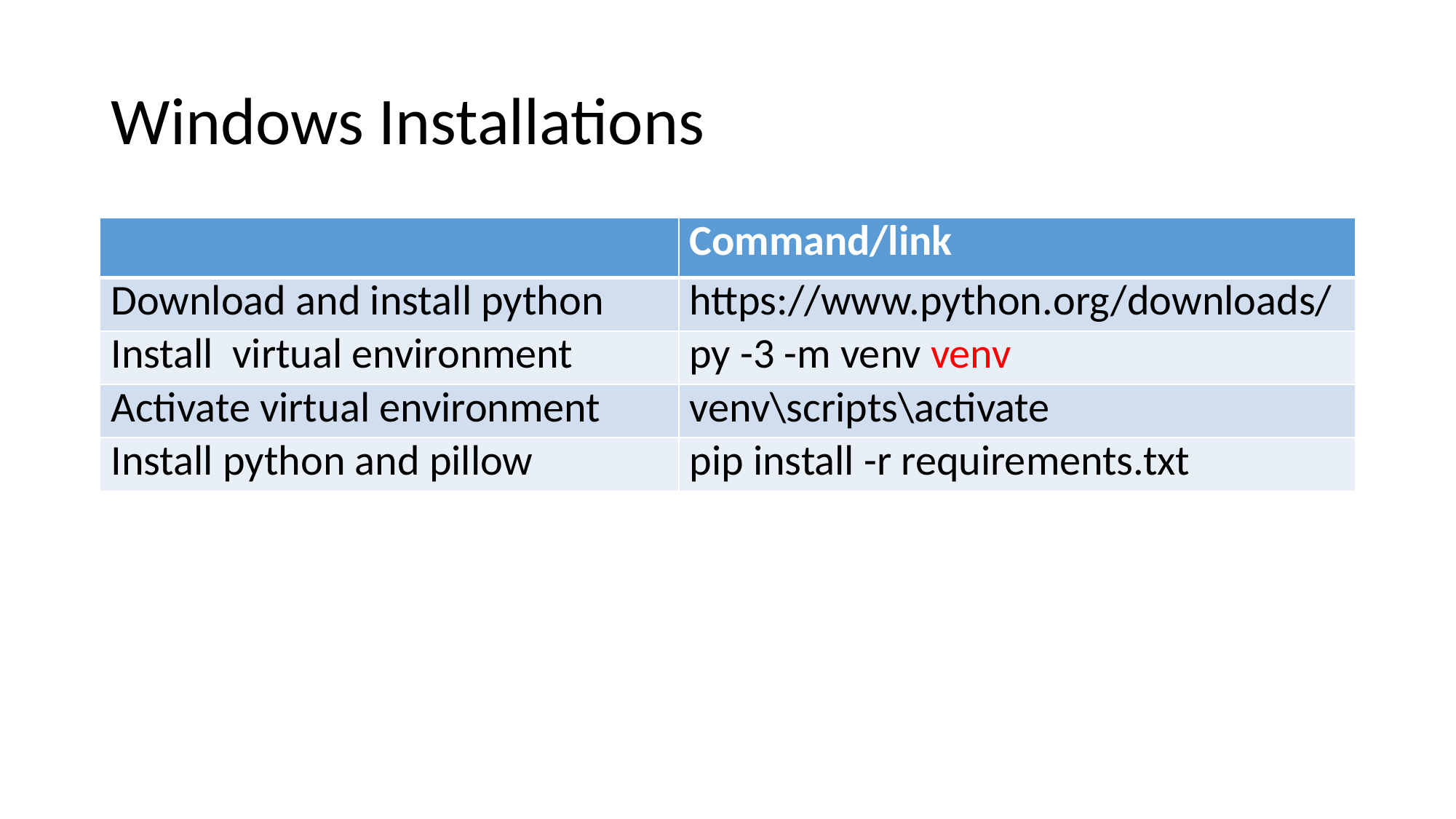

# Windows Installations
|  | Command/link |
| --- | --- |
| Download and install python | https://www.python.org/downloads/ |
| Install virtual environment | py -3 -m venv venv |
| Activate virtual environment | venv\scripts\activate |
| Install python and pillow | pip install -r requirements.txt |